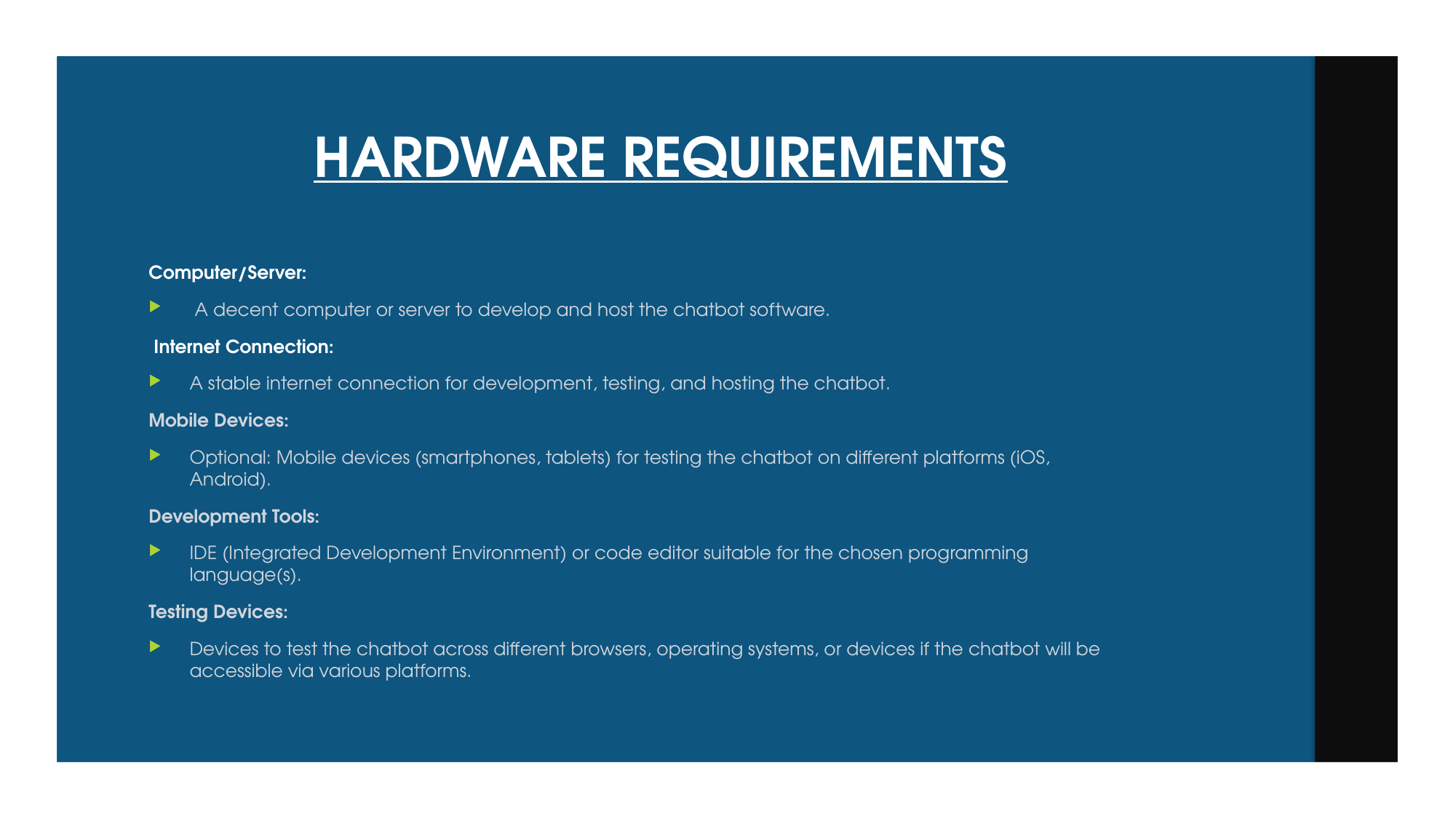

# HARDWARE REQUIREMENTS
Computer/Server:
 A decent computer or server to develop and host the chatbot software.
 Internet Connection:
A stable internet connection for development, testing, and hosting the chatbot.
Mobile Devices:
Optional: Mobile devices (smartphones, tablets) for testing the chatbot on different platforms (iOS, Android).
Development Tools:
IDE (Integrated Development Environment) or code editor suitable for the chosen programming language(s).
Testing Devices:
Devices to test the chatbot across different browsers, operating systems, or devices if the chatbot will be accessible via various platforms.